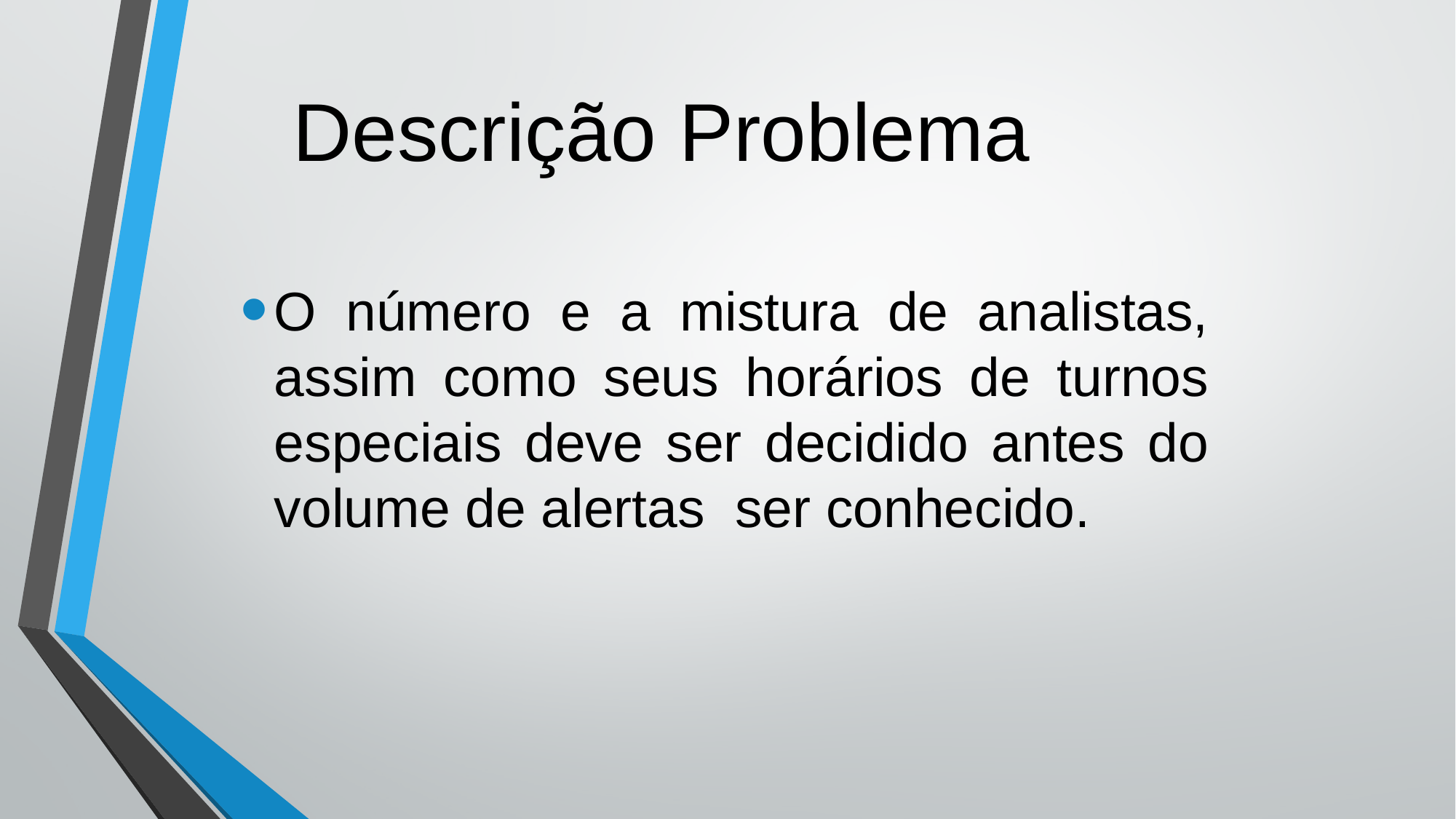

# Descrição Problema
O número e a mistura de analistas, assim como seus horários de turnos especiais deve ser decidido antes do volume de alertas  ser conhecido.